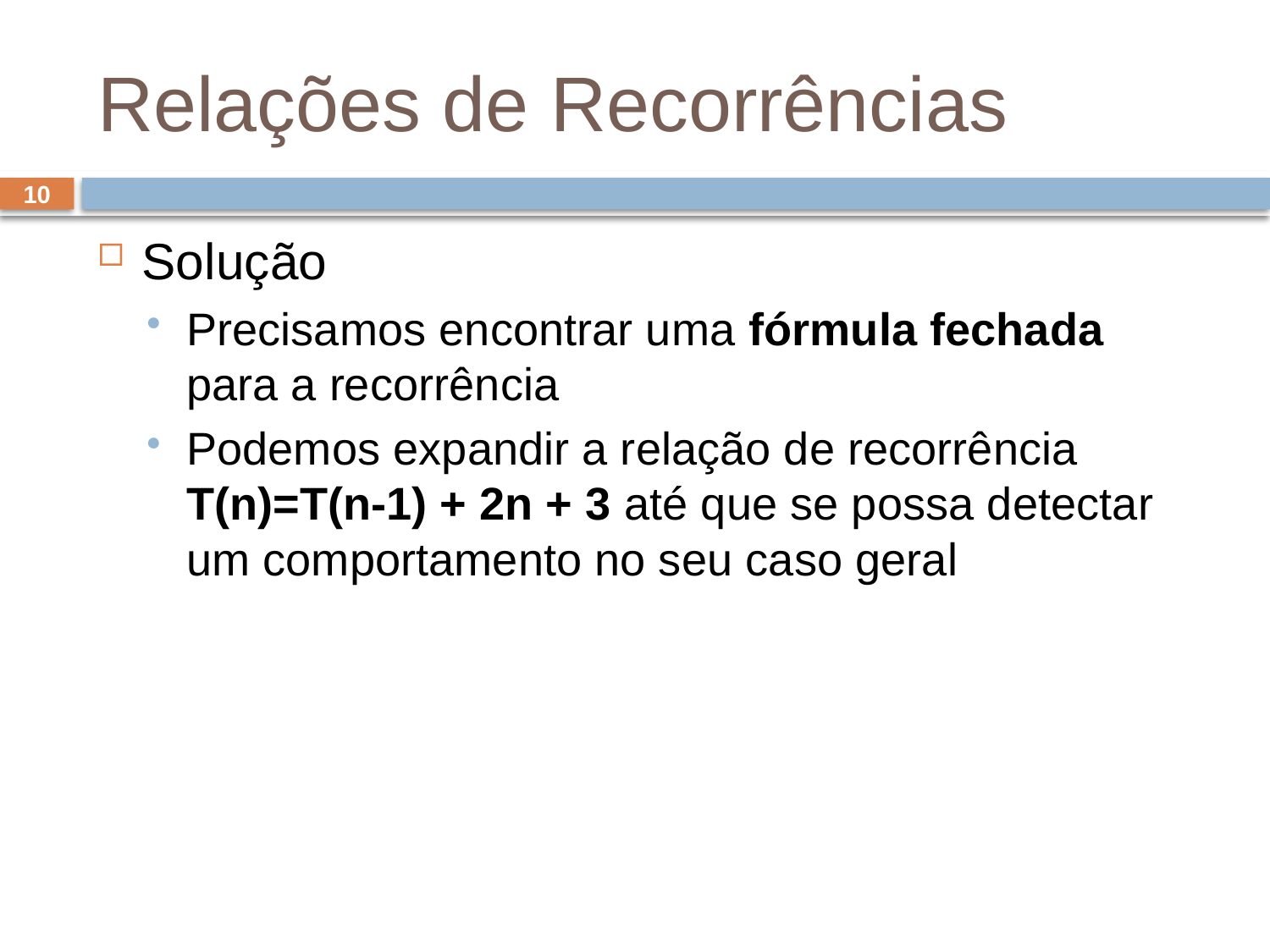

# Relações de Recorrências
10
Solução
Precisamos encontrar uma fórmula fechada para a recorrência
Podemos expandir a relação de recorrência T(n)=T(n-1) + 2n + 3 até que se possa detectar um comportamento no seu caso geral